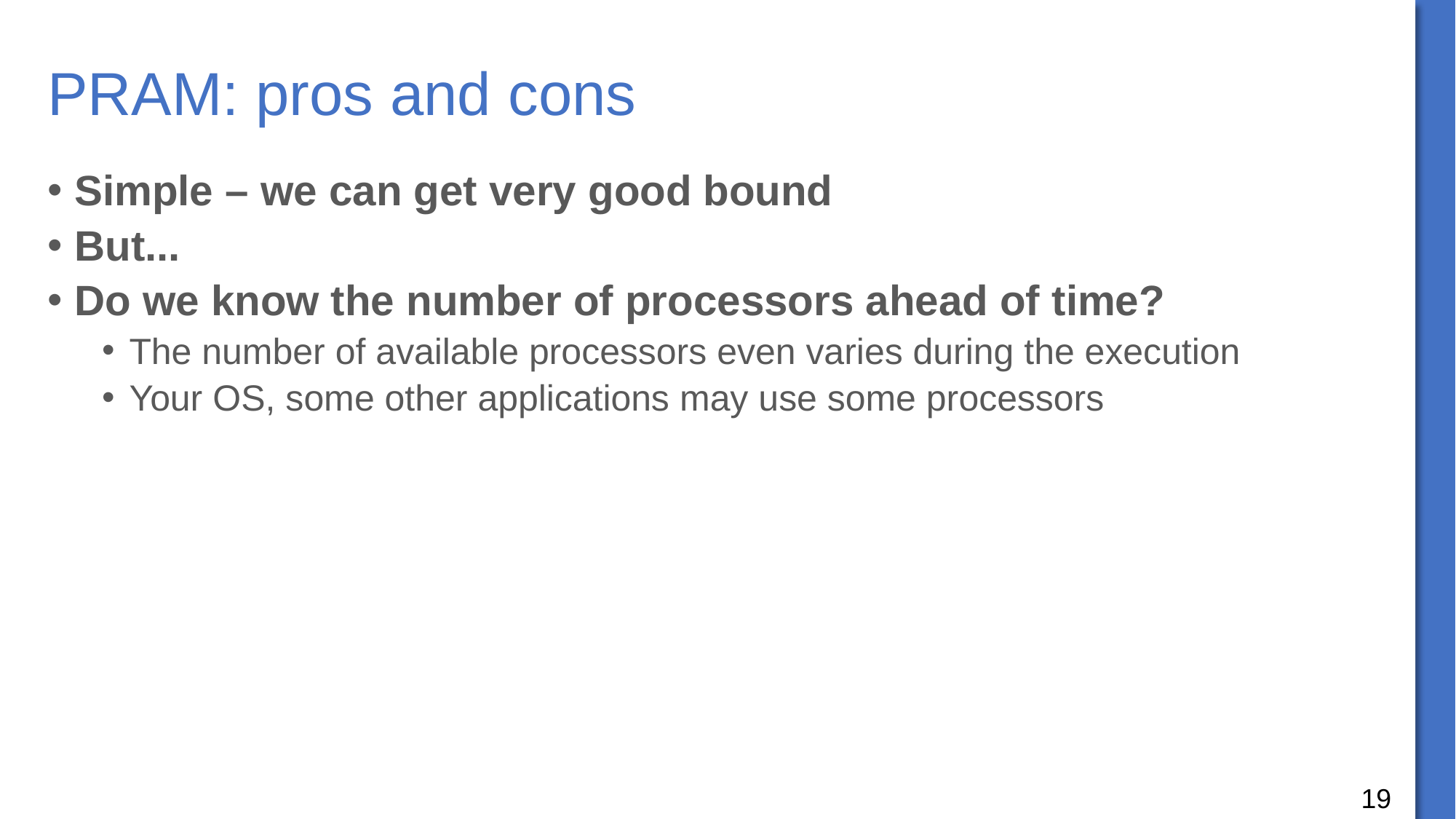

# PRAM: pros and cons
Simple – we can get very good bound
But...
Do we know the number of processors ahead of time?
The number of available processors even varies during the execution
Your OS, some other applications may use some processors
19